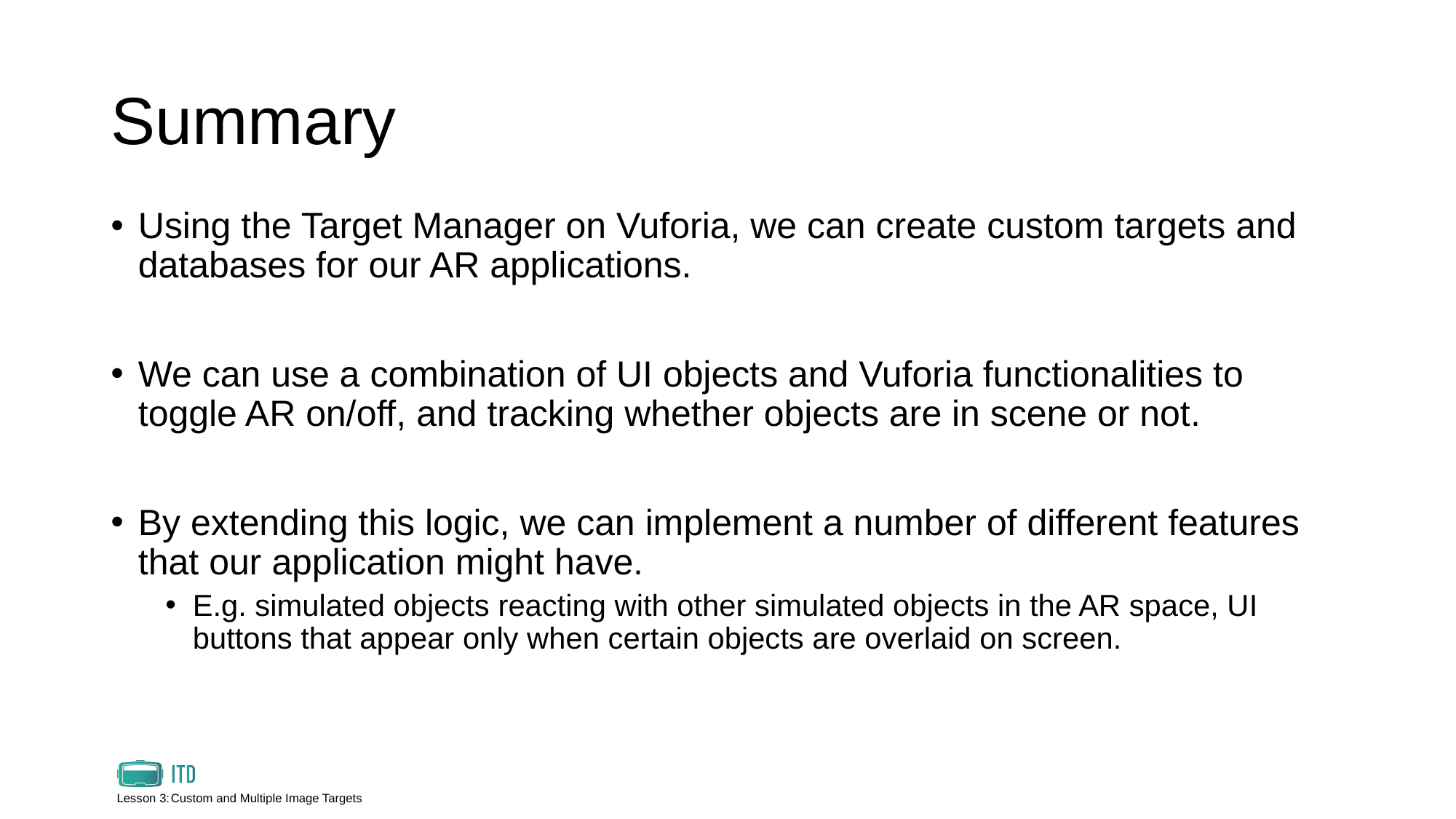

# Summary
Using the Target Manager on Vuforia, we can create custom targets and databases for our AR applications.

We can use a combination of UI objects and Vuforia functionalities to toggle AR on/off, and tracking whether objects are in scene or not.

By extending this logic, we can implement a number of different features that our application might have.
E.g. simulated objects reacting with other simulated objects in the AR space, UI buttons that appear only when certain objects are overlaid on screen.